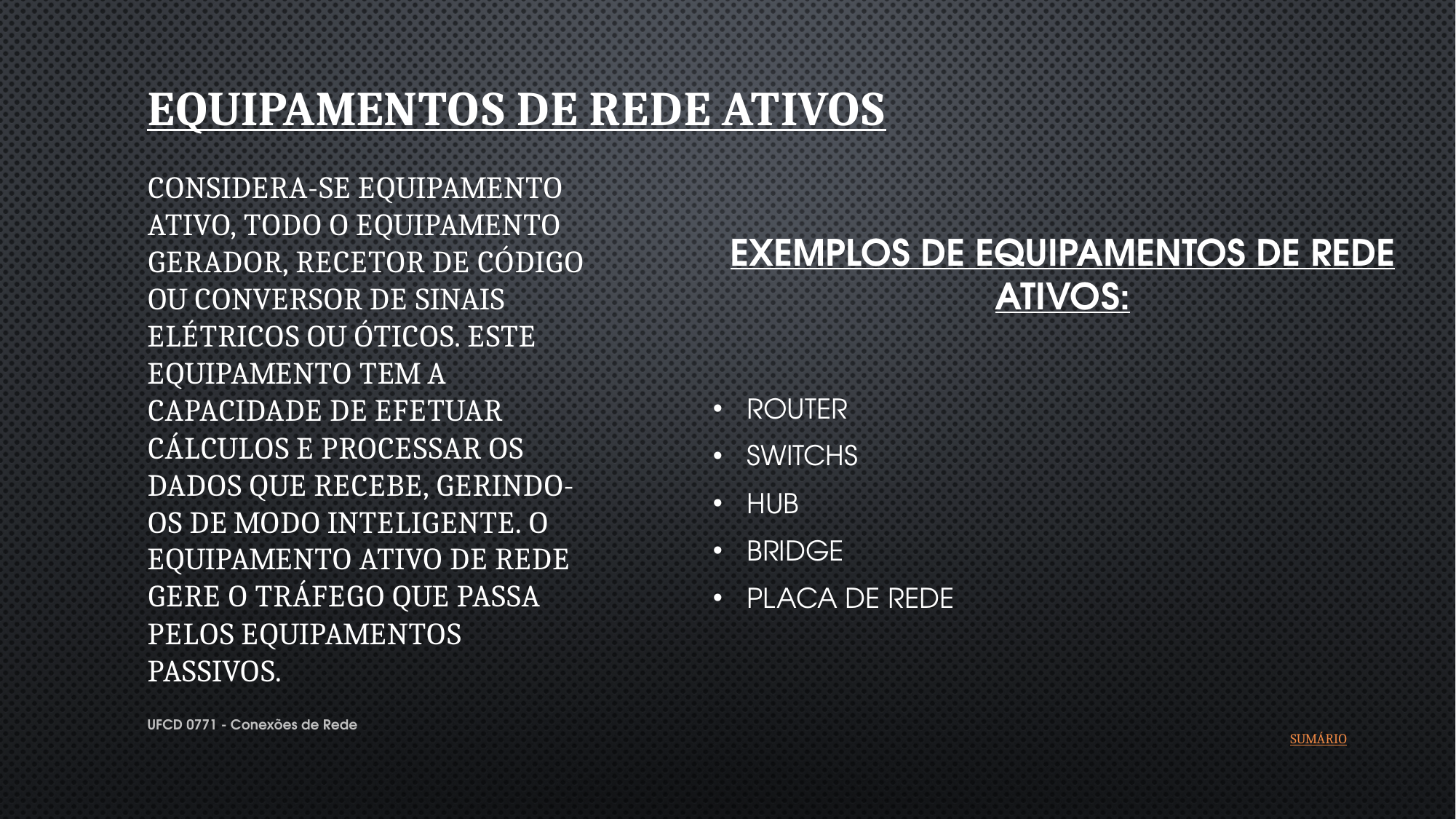

# EQUIPAMENTOS DE REDE ATIVOS
Exemplos de Equipamentos de Rede Ativos:

Router
Switchs
Hub
Bridge
Placa de rede
Considera-se Equipamento Ativo, todo o equipamento gerador, recetor de código ou conversor de sinais elétricos ou óticos. Este equipamento tem a capacidade de efetuar cálculos e processar os dados que recebe, gerindo-os de modo inteligente. O equipamento ativo de rede gere o tráfego que passa pelos equipamentos passivos.

UFCD 0771 - Conexões de Rede
SUMÁRIO